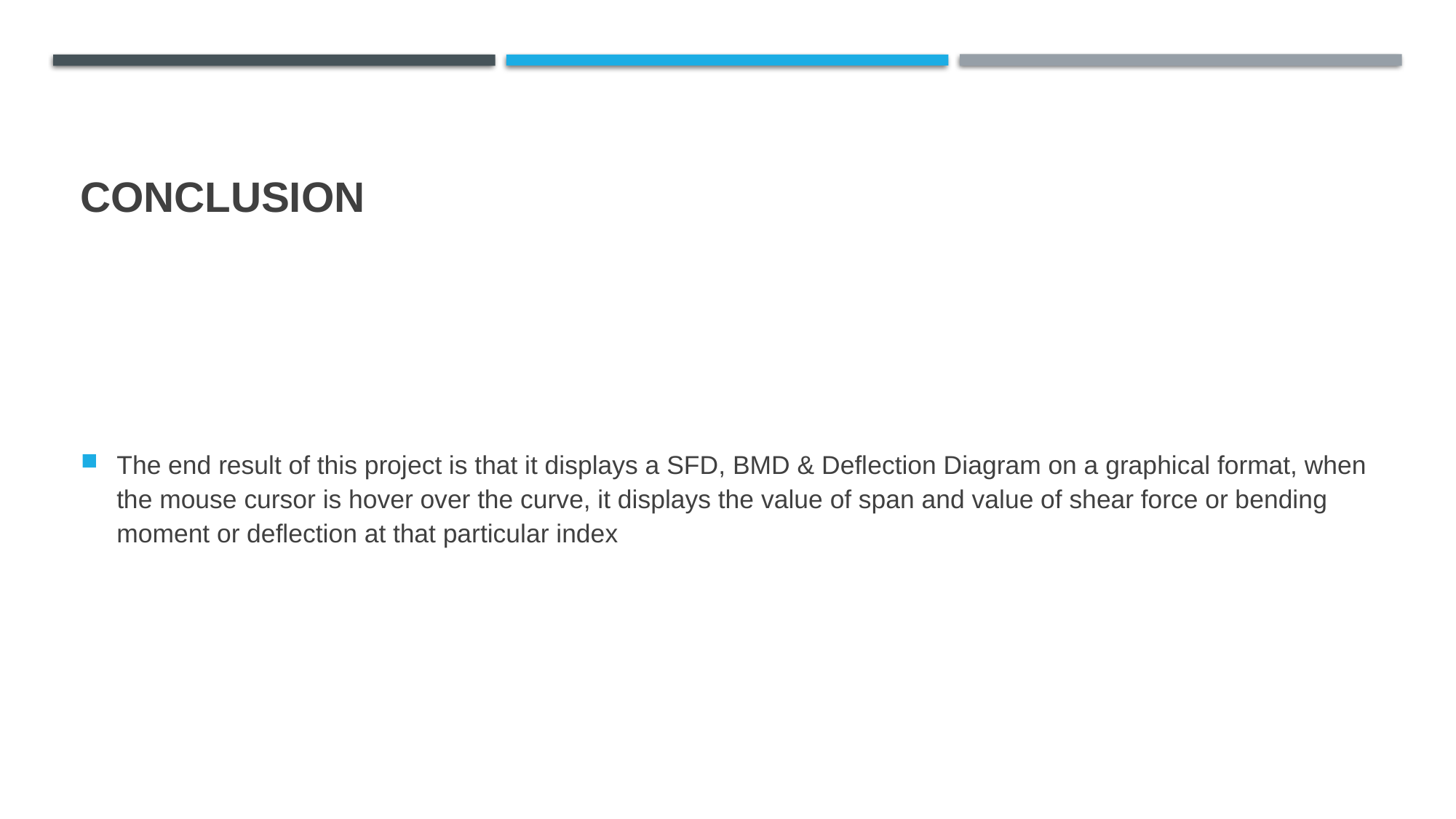

# conclusion
The end result of this project is that it displays a SFD, BMD & Deflection Diagram on a graphical format, when the mouse cursor is hover over the curve, it displays the value of span and value of shear force or bending moment or deflection at that particular index